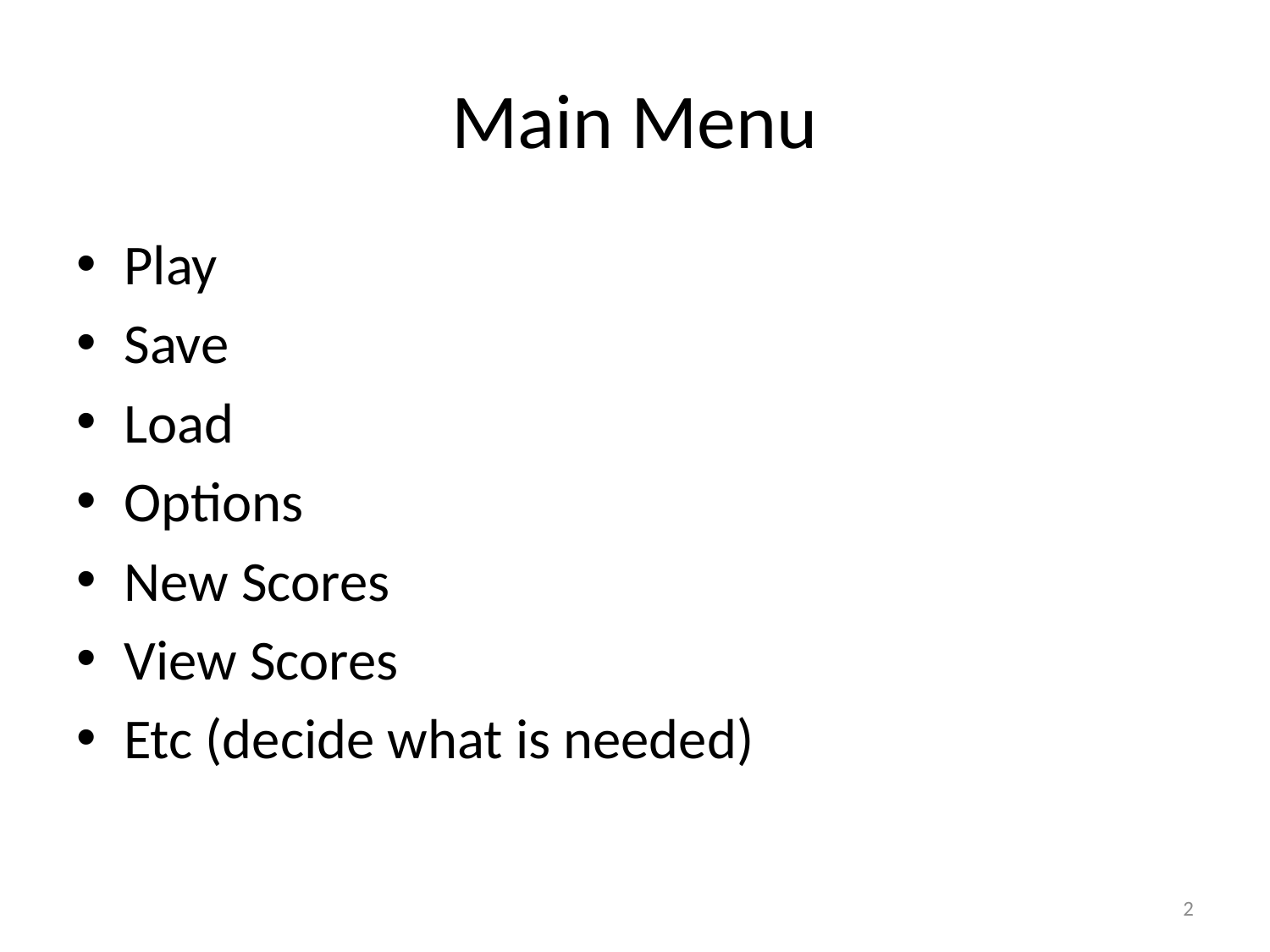

# Main Menu
Play
Save
Load
Options
New Scores
View Scores
Etc (decide what is needed)
2